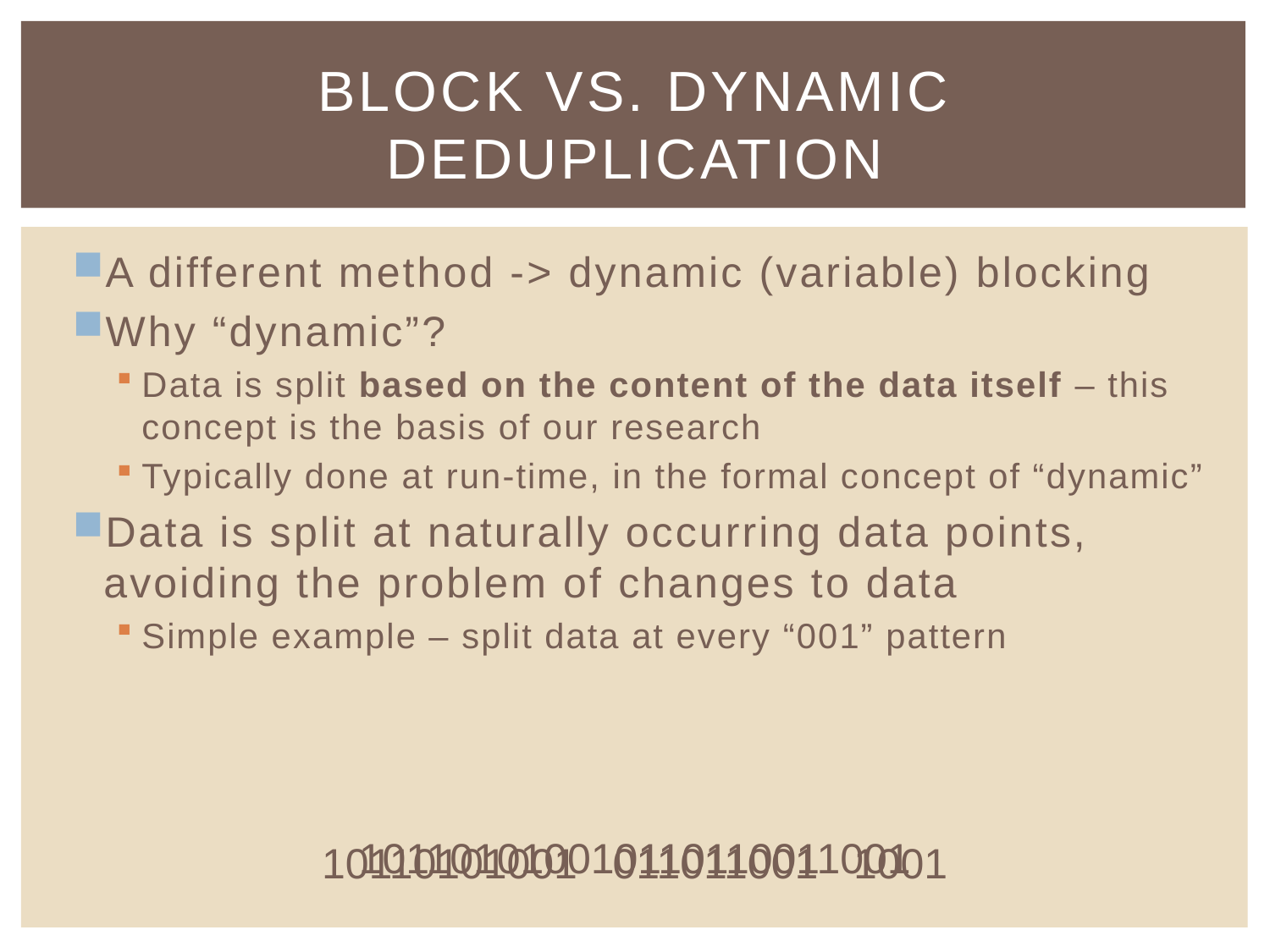

# Block vs. dynamic deduplication
A different method -> dynamic (variable) blocking
Why “dynamic”?
Data is split based on the content of the data itself – this concept is the basis of our research
Typically done at run-time, in the formal concept of “dynamic”
Data is split at naturally occurring data points, avoiding the problem of changes to data
Simple example – split data at every “001” pattern
101101010010110110011001
10110101001   011011001   1001